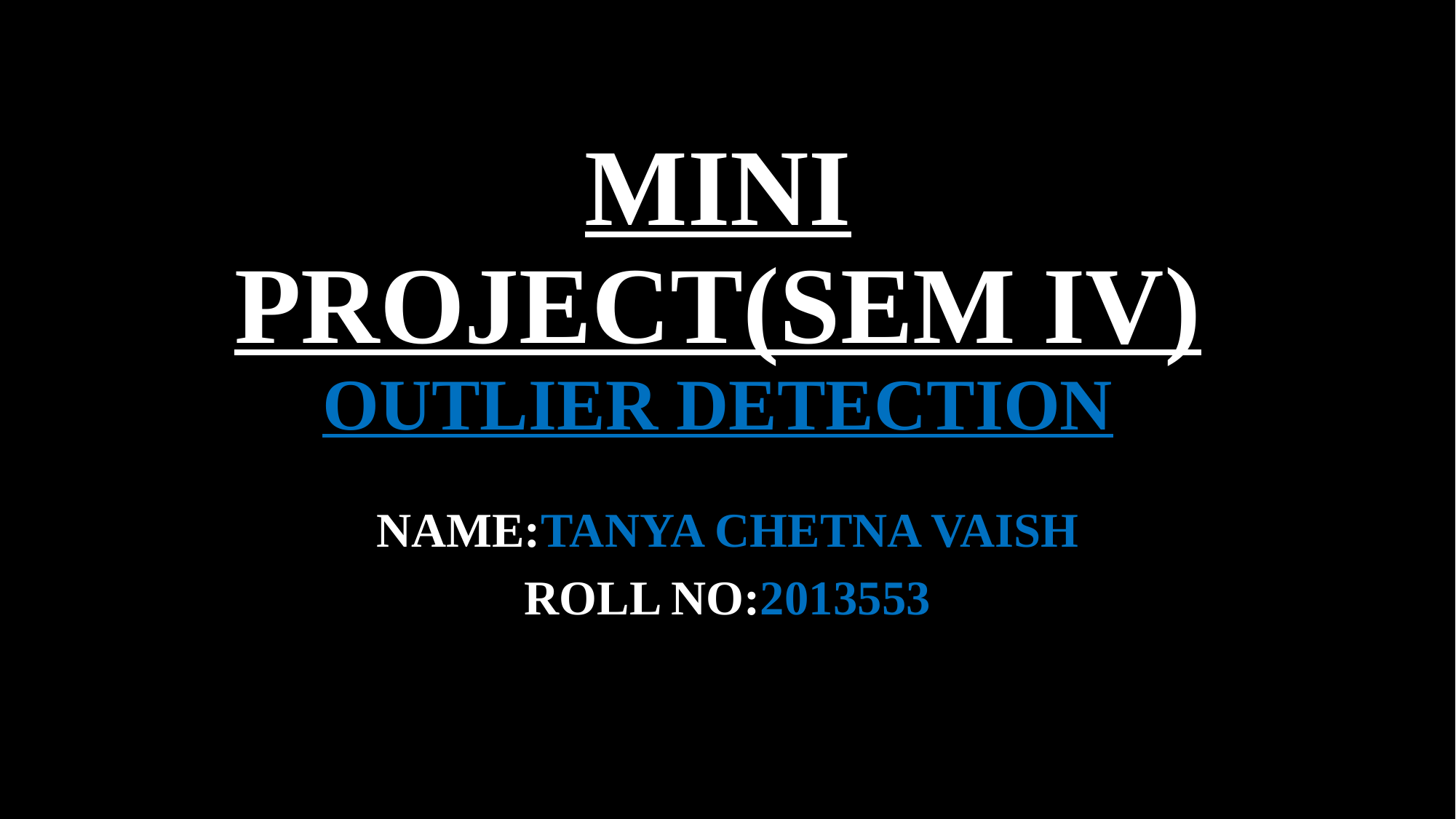

# MINI PROJECT(SEM IV) OUTLIER DETECTION
NAME:TANYA CHETNA VAISH
ROLL NO:2013553